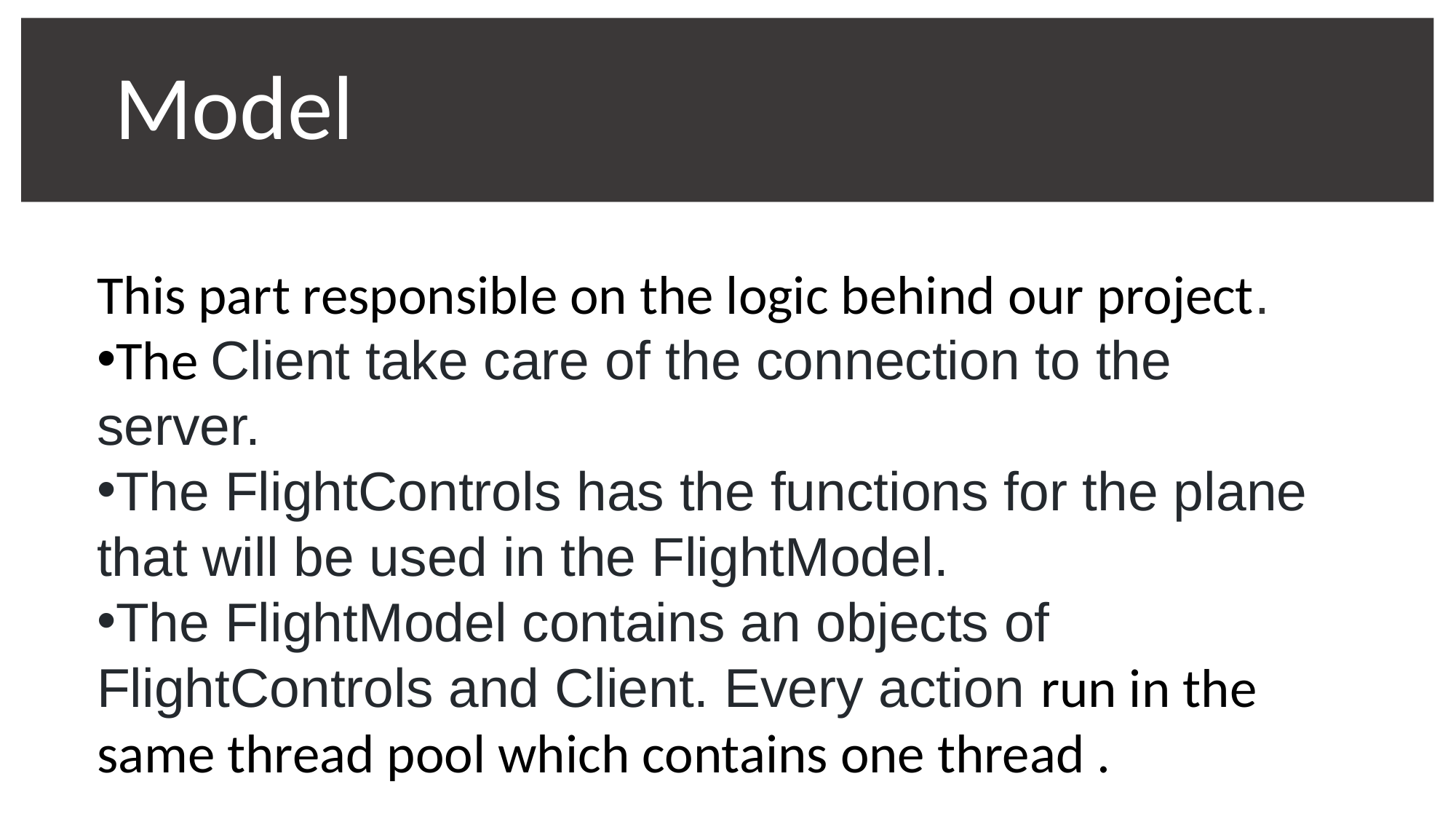

# Model

This part responsible on the logic behind our project.
The Client take care of the connection to the server.
The FlightControls has the functions for the plane that will be used in the FlightModel.
The FlightModel contains an objects of FlightControls and Client. Every action run in the same thread pool which contains one thread .